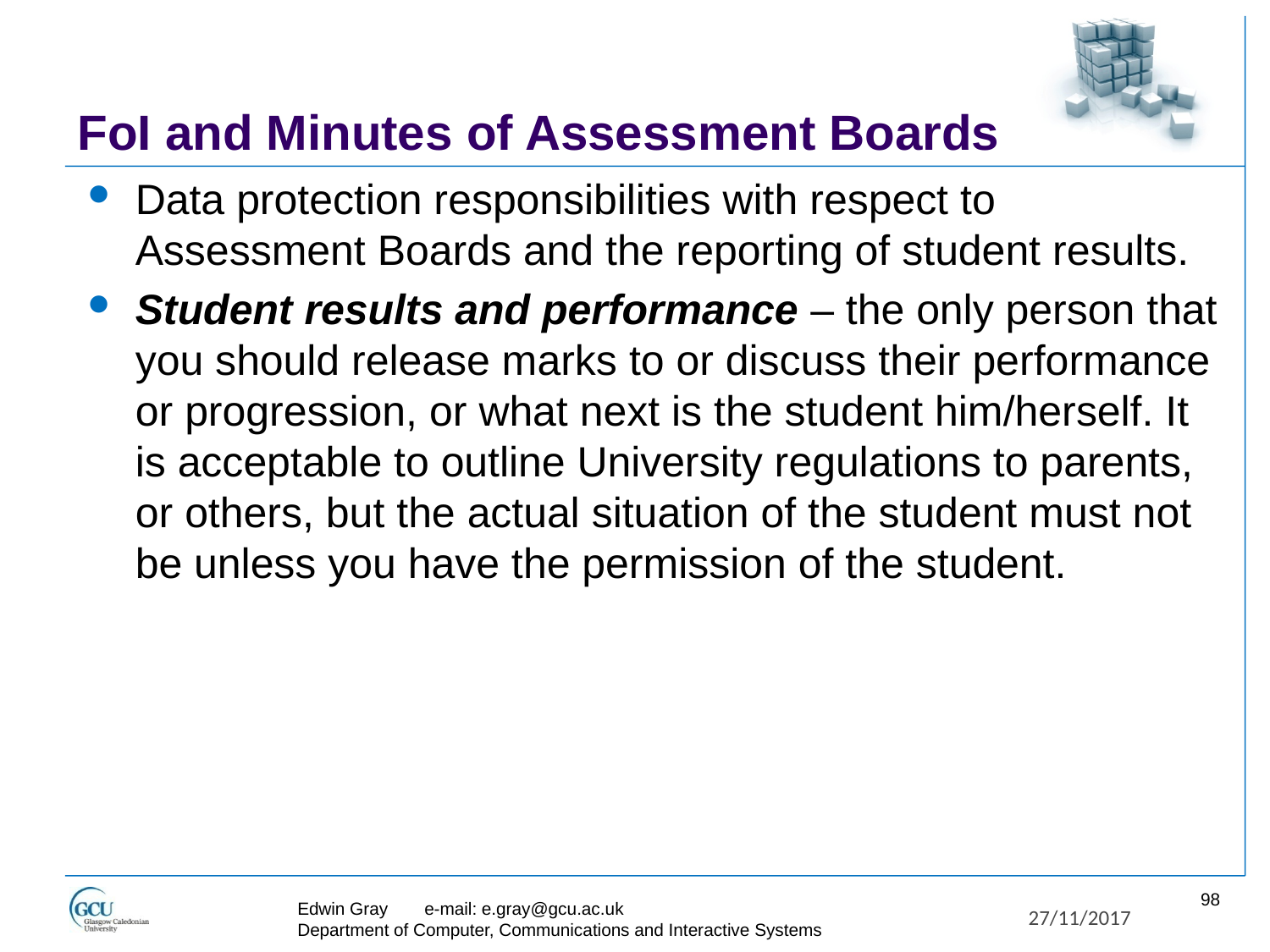

# FoI and Minutes of Assessment Boards
Data protection responsibilities with respect to Assessment Boards and the reporting of student results.
Student results and performance – the only person that you should release marks to or discuss their performance or progression, or what next is the student him/herself. It is acceptable to outline University regulations to parents, or others, but the actual situation of the student must not be unless you have the permission of the student.
98
Edwin Gray	e-mail: e.gray@gcu.ac.uk
Department of Computer, Communications and Interactive Systems
27/11/2017